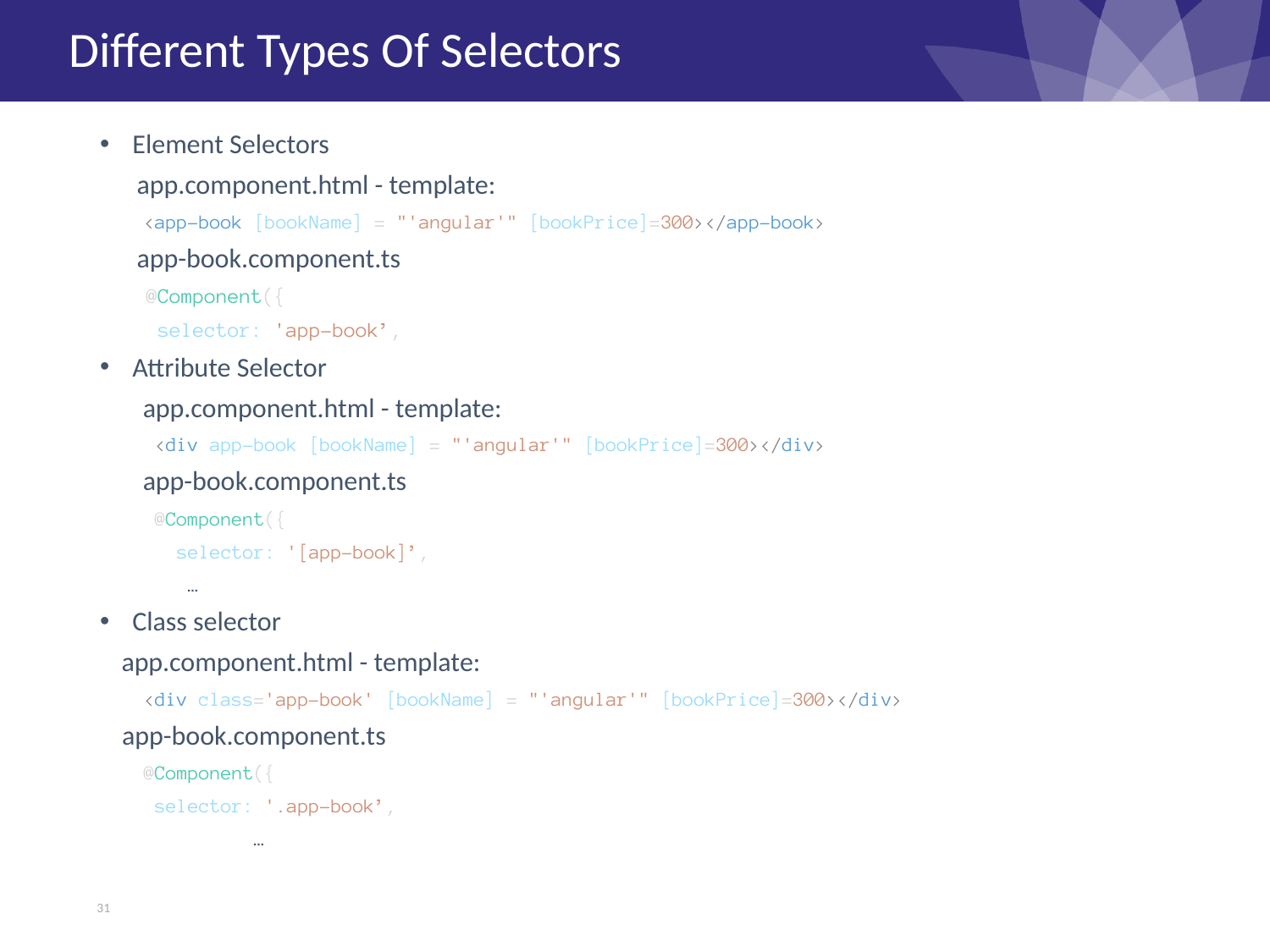

# Different Types Of Selectors
Element Selectors
      app.component.html - template:
    <app-book [bookName] = "'angular'" [bookPrice]=300></app-book>
      app-book.component.ts
    @Component({
     selector: 'app-book’,
Attribute Selector
       app.component.html - template:
     <div app-book [bookName] = "'angular'" [bookPrice]=300></div>
       app-book.component.ts
     @Component({
       selector: '[app-book]’,
        …
Class selector
      app.component.html - template:
    <div class='app-book' [bookName] = "'angular'" [bookPrice]=300></div>
  app-book.component.ts
    @Component({
     selector: '.app-book’,
              …